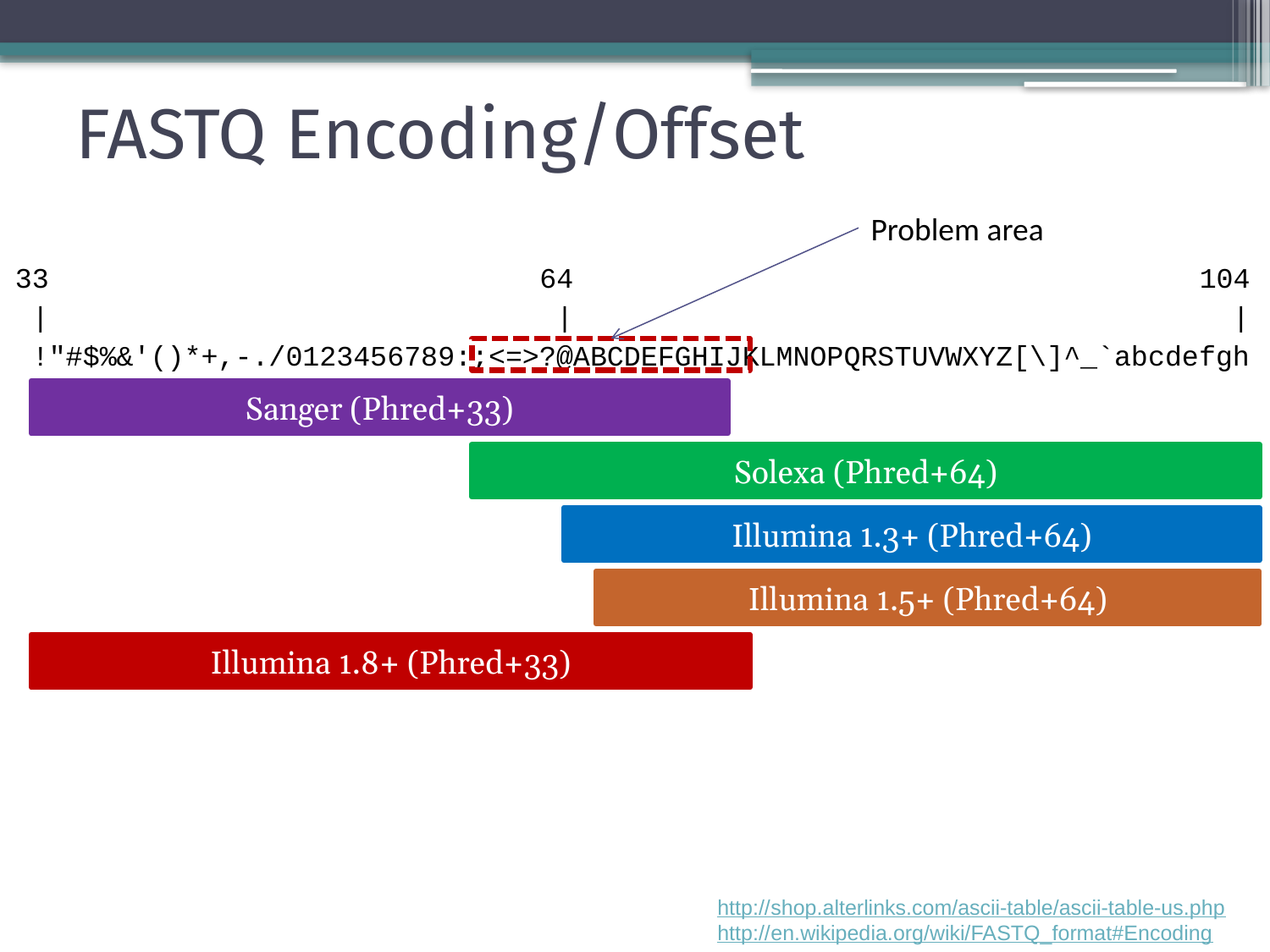

# FASTQ Encoding/Offset
Problem area
33                             64                                     104
 |                              |                                       |
 !"#$%&'()*+,-./0123456789:;<=>?@ABCDEFGHIJKLMNOPQRSTUVWXYZ[\]^_`abcdefgh

Sanger (Phred+33)
Solexa (Phred+64)
Illumina 1.3+ (Phred+64)
Illumina 1.5+ (Phred+64)
Illumina 1.8+ (Phred+33)
http://shop.alterlinks.com/ascii-table/ascii-table-us.php
http://en.wikipedia.org/wiki/FASTQ_format#Encoding